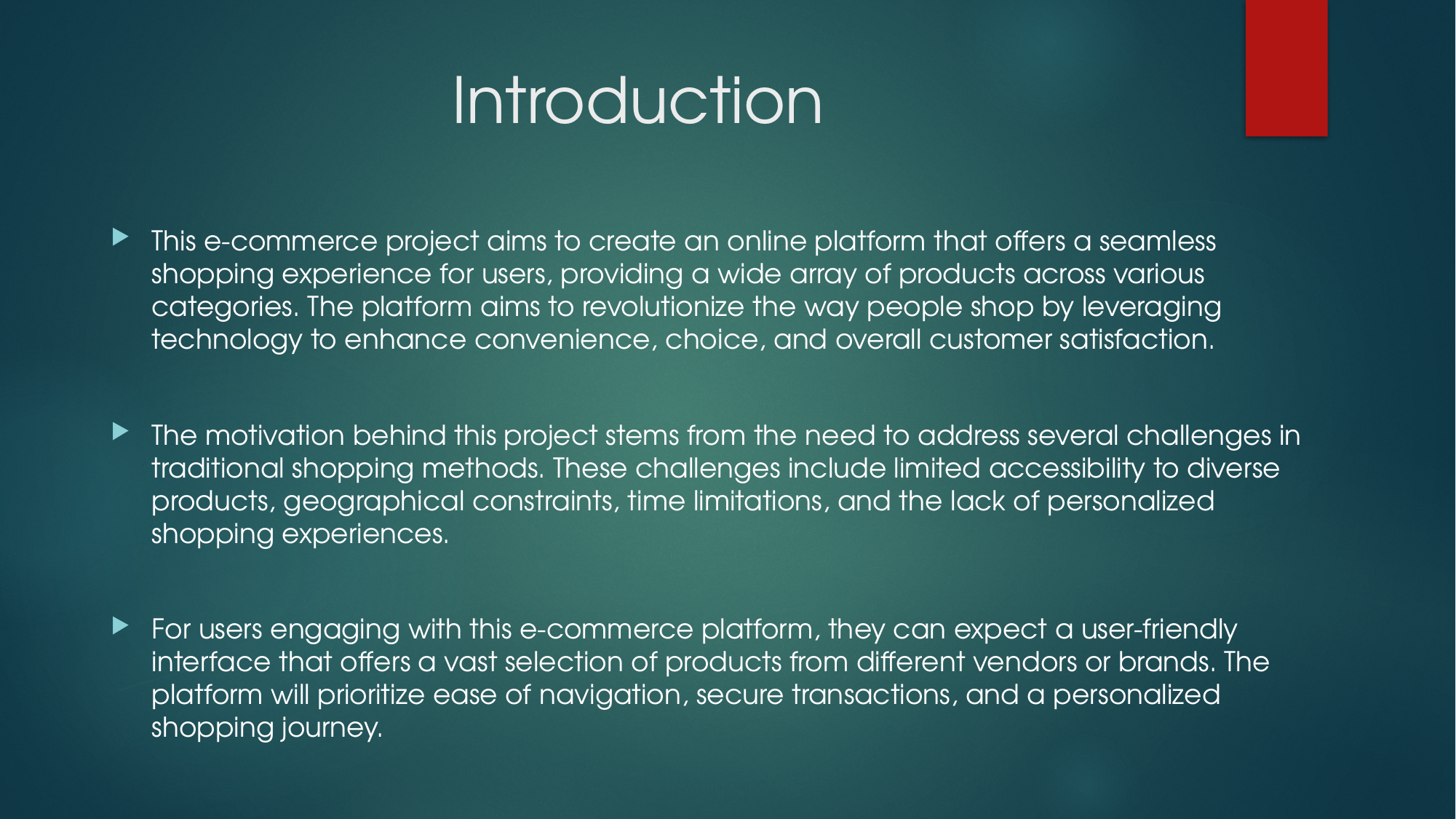

# Introduction
This e-commerce project aims to create an online platform that offers a seamless shopping experience for users, providing a wide array of products across various categories. The platform aims to revolutionize the way people shop by leveraging technology to enhance convenience, choice, and overall customer satisfaction.

The motivation behind this project stems from the need to address several challenges in traditional shopping methods. These challenges include limited accessibility to diverse products, geographical constraints, time limitations, and the lack of personalized shopping experiences.

For users engaging with this e-commerce platform, they can expect a user-friendly interface that offers a vast selection of products from different vendors or brands. The platform will prioritize ease of navigation, secure transactions, and a personalized shopping journey.